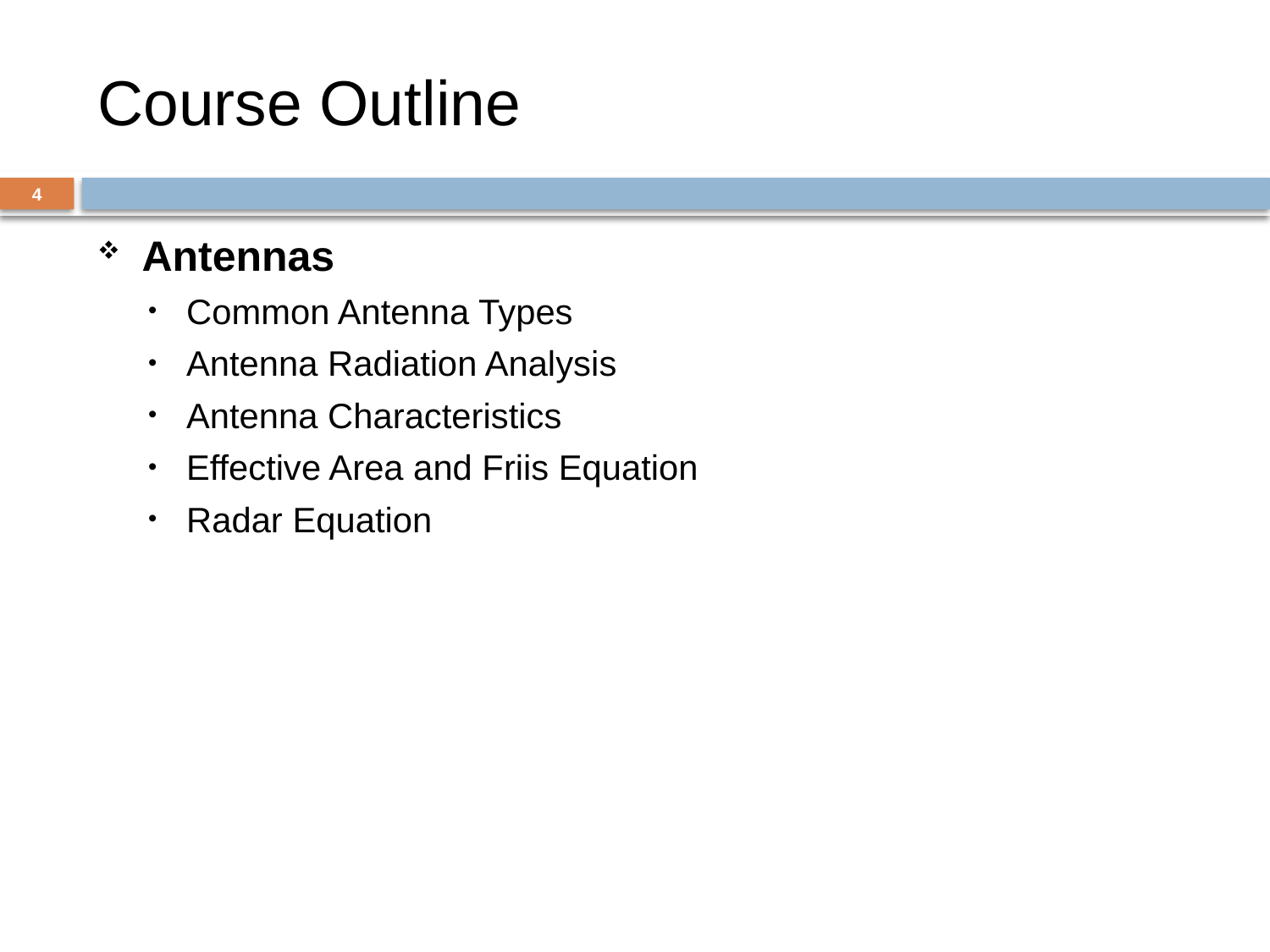

# Course Outline
4
Antennas
Common Antenna Types
Antenna Radiation Analysis
Antenna Characteristics
Effective Area and Friis Equation
Radar Equation